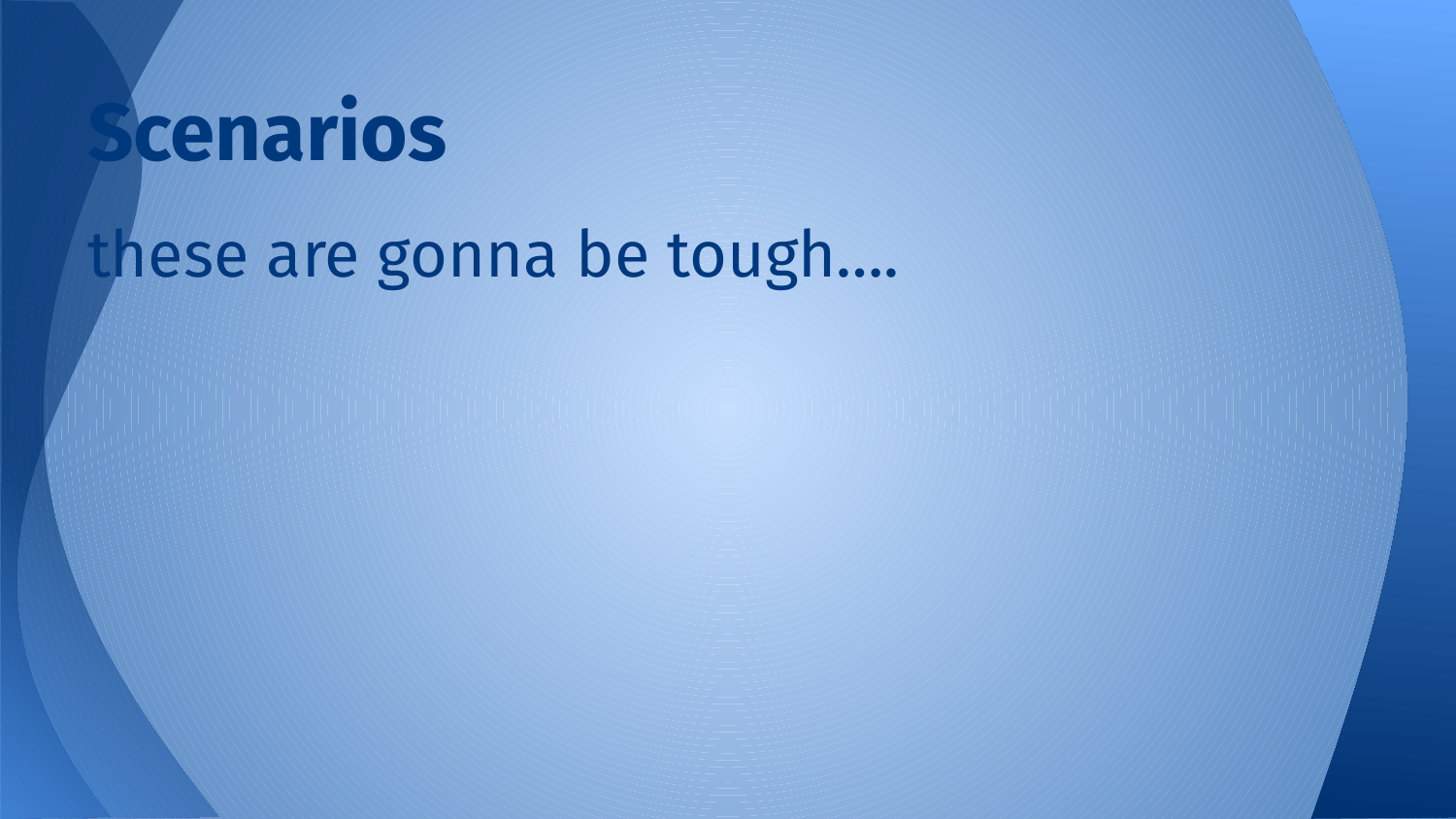

# Scenarios
these are gonna be tough….